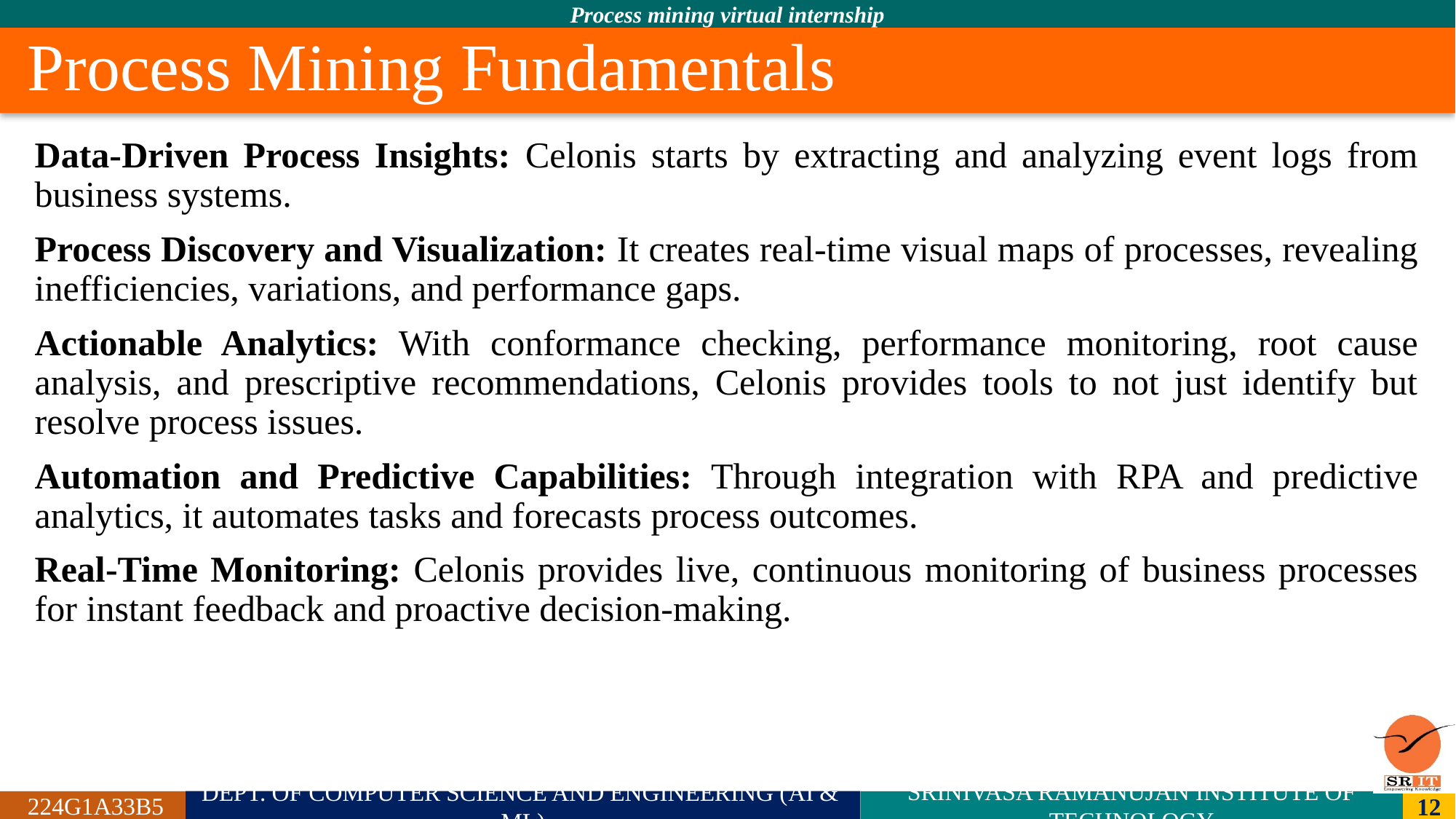

# Process Mining Fundamentals
Data-Driven Process Insights: Celonis starts by extracting and analyzing event logs from business systems.
Process Discovery and Visualization: It creates real-time visual maps of processes, revealing inefficiencies, variations, and performance gaps.
Actionable Analytics: With conformance checking, performance monitoring, root cause analysis, and prescriptive recommendations, Celonis provides tools to not just identify but resolve process issues.
Automation and Predictive Capabilities: Through integration with RPA and predictive analytics, it automates tasks and forecasts process outcomes.
Real-Time Monitoring: Celonis provides live, continuous monitoring of business processes for instant feedback and proactive decision-making.